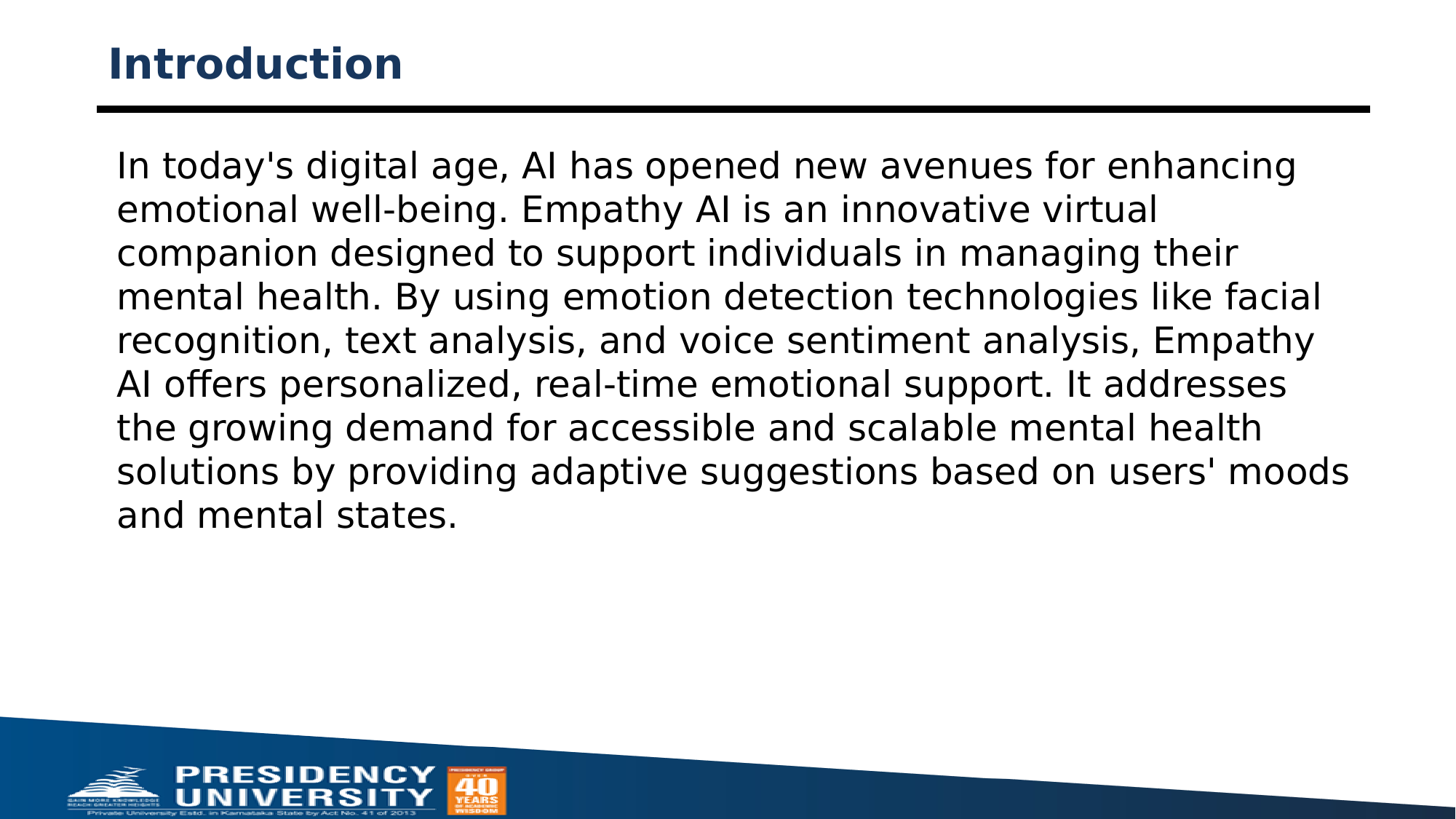

# Introduction
In today's digital age, AI has opened new avenues for enhancing emotional well-being. Empathy AI is an innovative virtual companion designed to support individuals in managing their mental health. By using emotion detection technologies like facial recognition, text analysis, and voice sentiment analysis, Empathy AI offers personalized, real-time emotional support. It addresses the growing demand for accessible and scalable mental health solutions by providing adaptive suggestions based on users' moods and mental states.